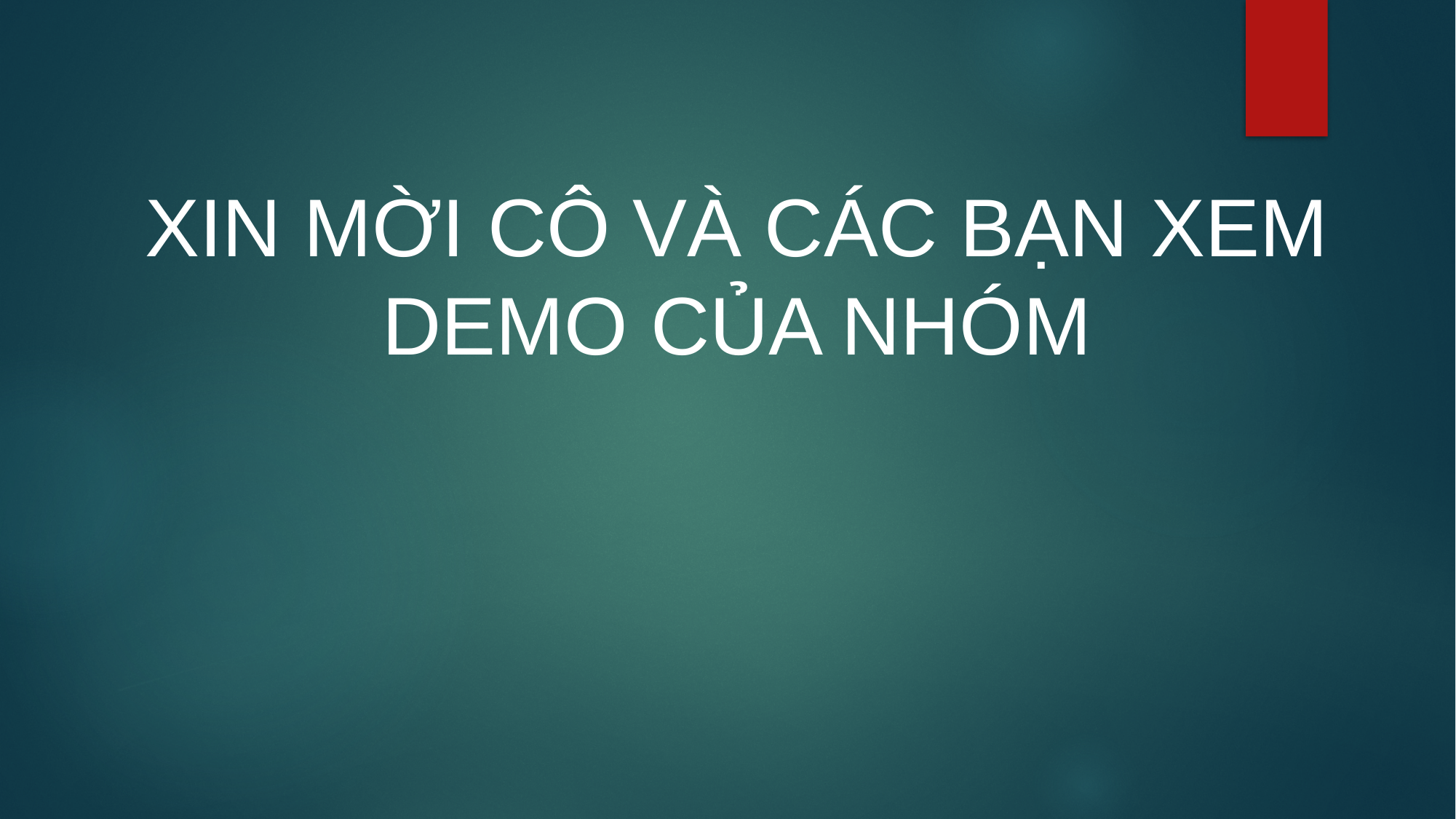

XIN MỜI CÔ VÀ CÁC BẠN XEM DEMO CỦA NHÓM